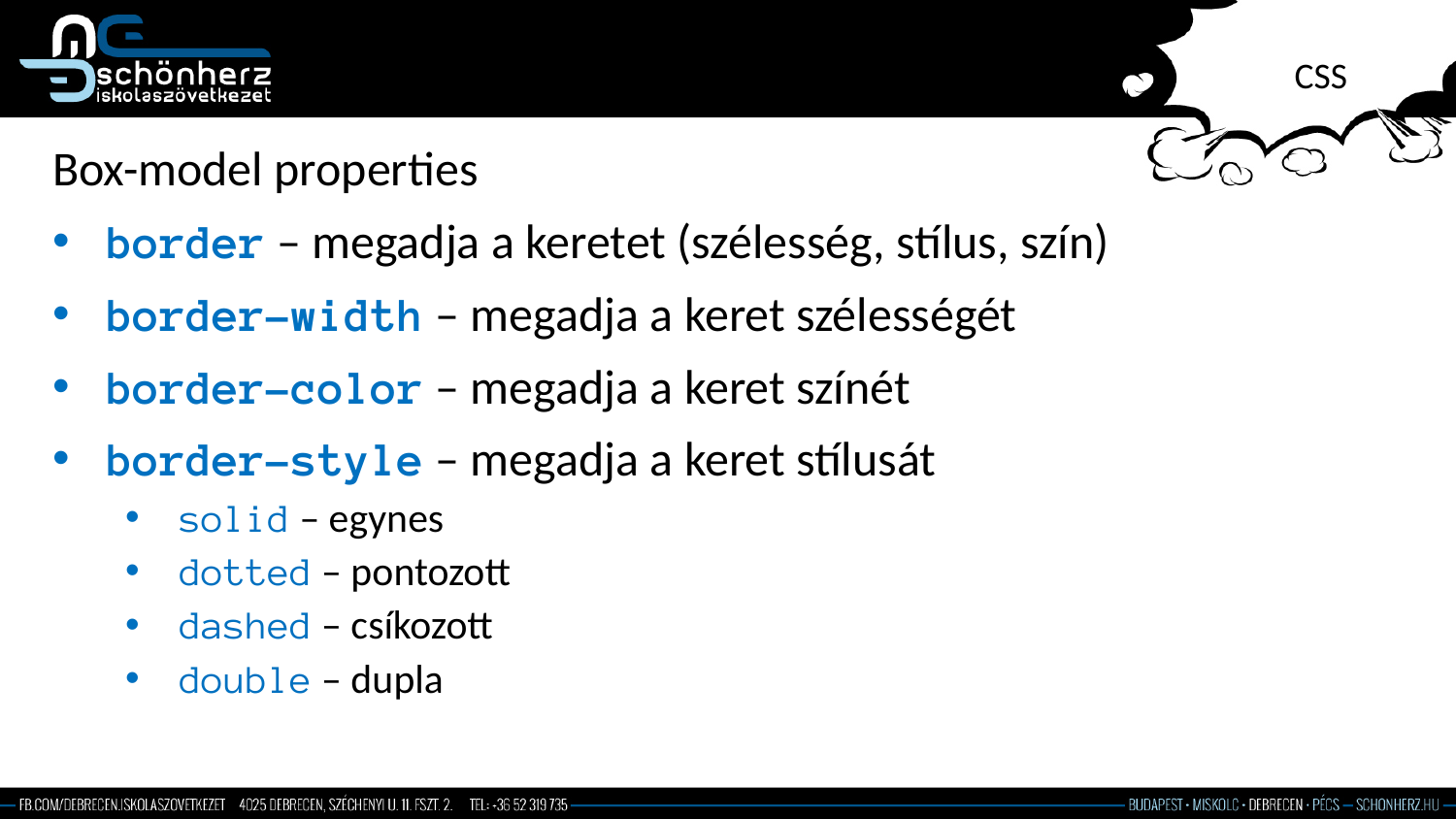

# CSS
Box-model properties
border – megadja a keretet (szélesség, stílus, szín)
border-width – megadja a keret szélességét
border-color – megadja a keret színét
border-style – megadja a keret stílusát
solid – egynes
dotted – pontozott
dashed – csíkozott
double – dupla